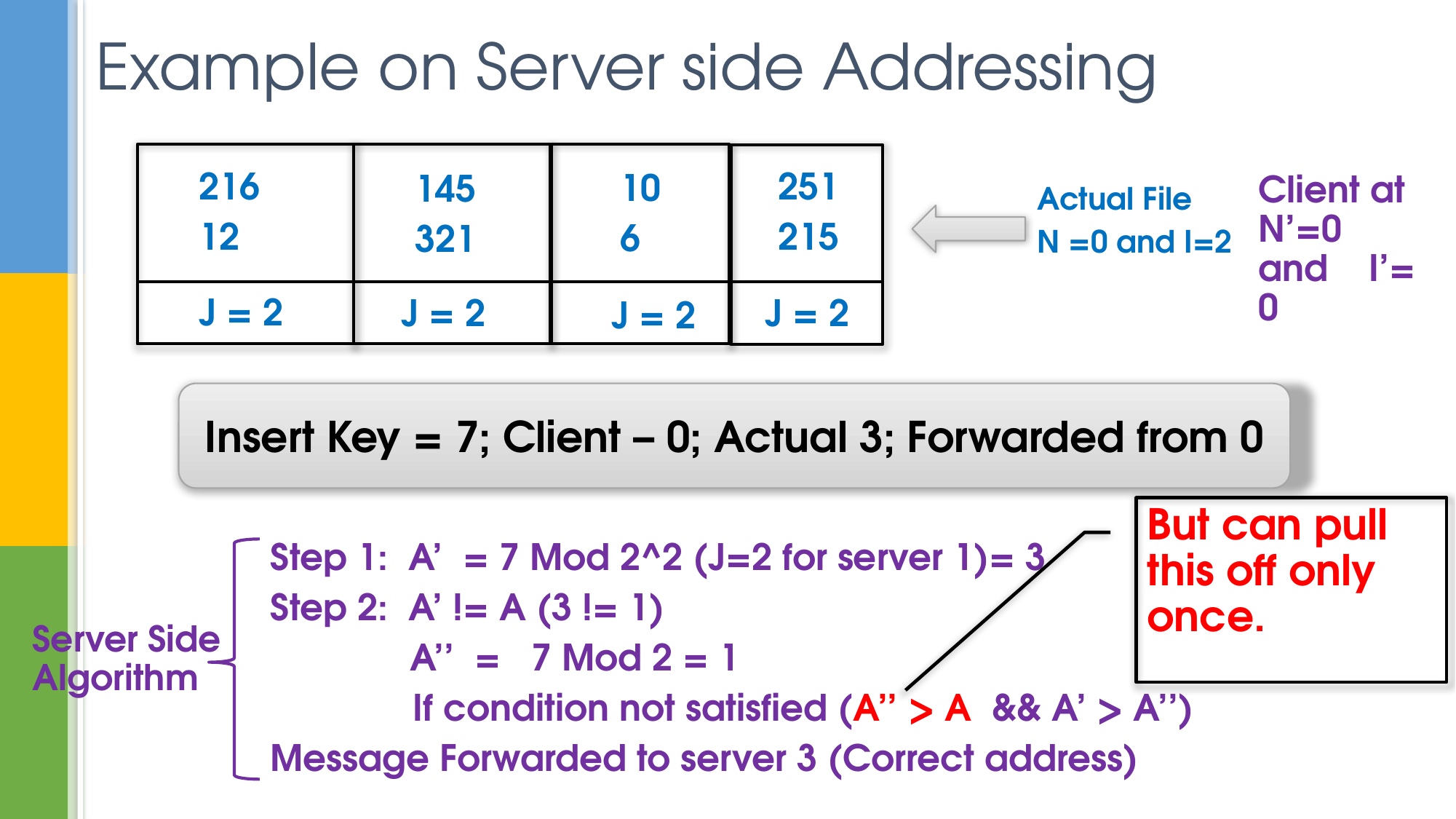

# Example on Server side Addressing

251
215
216
12
10
6
145
321
Client at N’=0 and    I’= 0
Actual File
N =0 and I=2

J = 2

J = 2

J = 2

J = 2

Insert Key = 7; Client – 0; Actual 3; Forwarded from 0

But can pull this off only once.
Step 1:  A’  = 7 Mod 2^2 (J=2 for server 1)= 3
Step 2:  A’ != A (3 != 1)
	   A’’  =   7 Mod 2 = 1
              If condition not satisfied (A’’ > A  && A’ > A’’)
Message Forwarded to server 3 (Correct address)

Server Side Algorithm